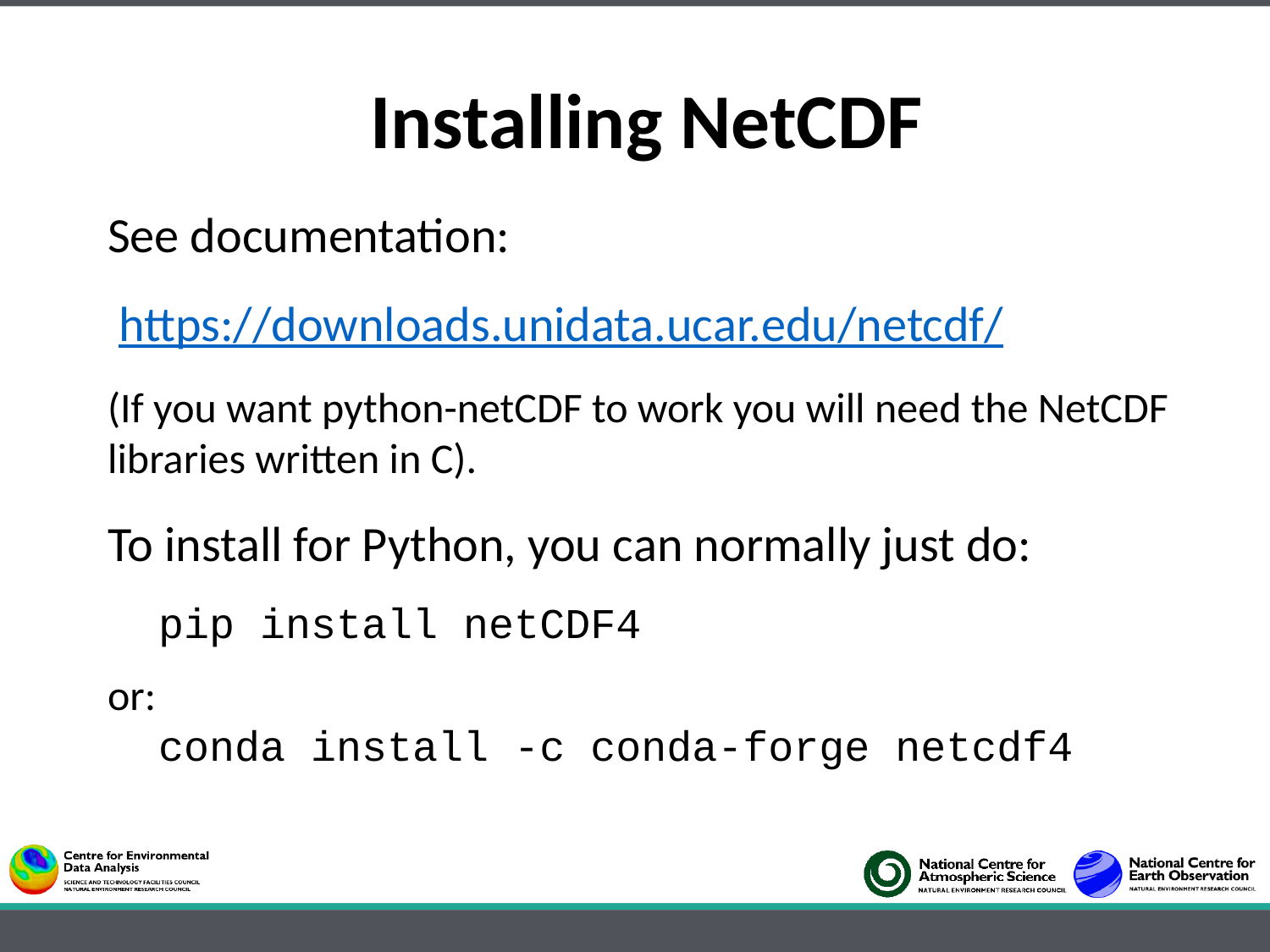

Installing NetCDF
See documentation:

 https://downloads.unidata.ucar.edu/netcdf/

(If you want python-netCDF to work you will need the NetCDF libraries written in C).

To install for Python, you can normally just do:

  pip install netCDF4

or:
  conda install -c conda-forge netcdf4